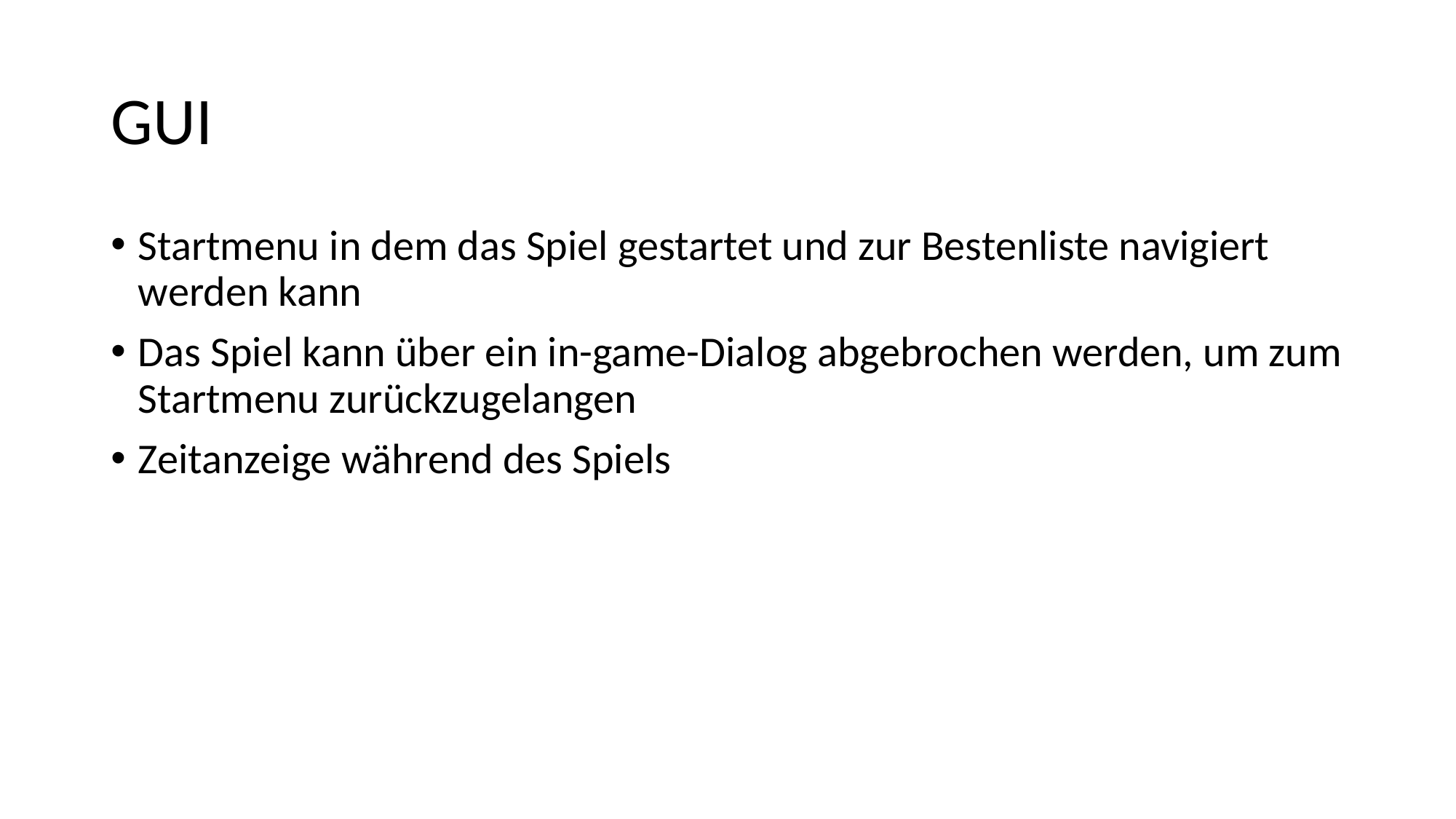

# GUI
Startmenu in dem das Spiel gestartet und zur Bestenliste navigiert werden kann
Das Spiel kann über ein in-game-Dialog abgebrochen werden, um zum Startmenu zurückzugelangen
Zeitanzeige während des Spiels